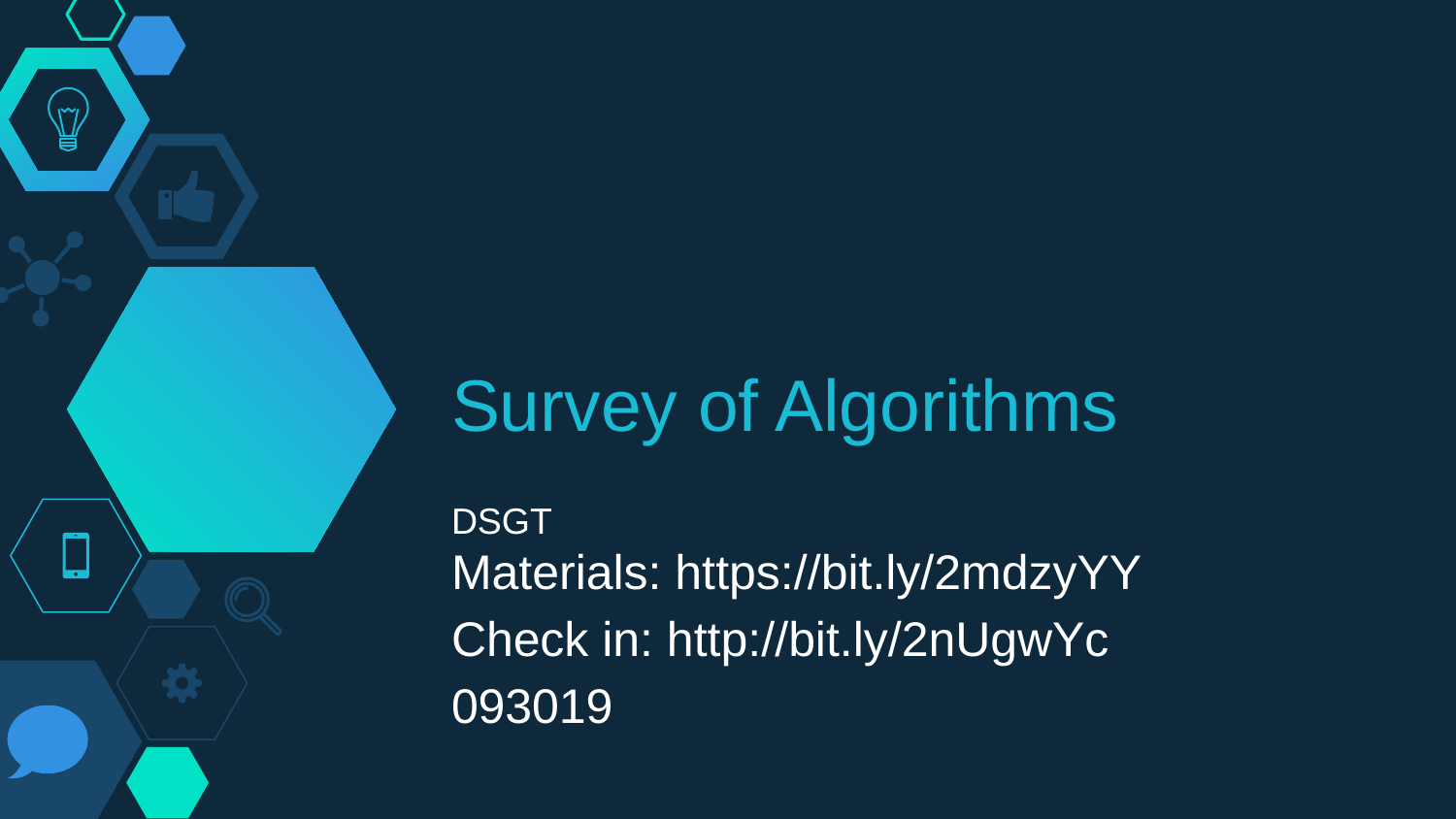

# Survey of Algorithms

DSGT
Materials: https://bit.ly/2mdzyYY
Check in: http://bit.ly/2nUgwYc
093019